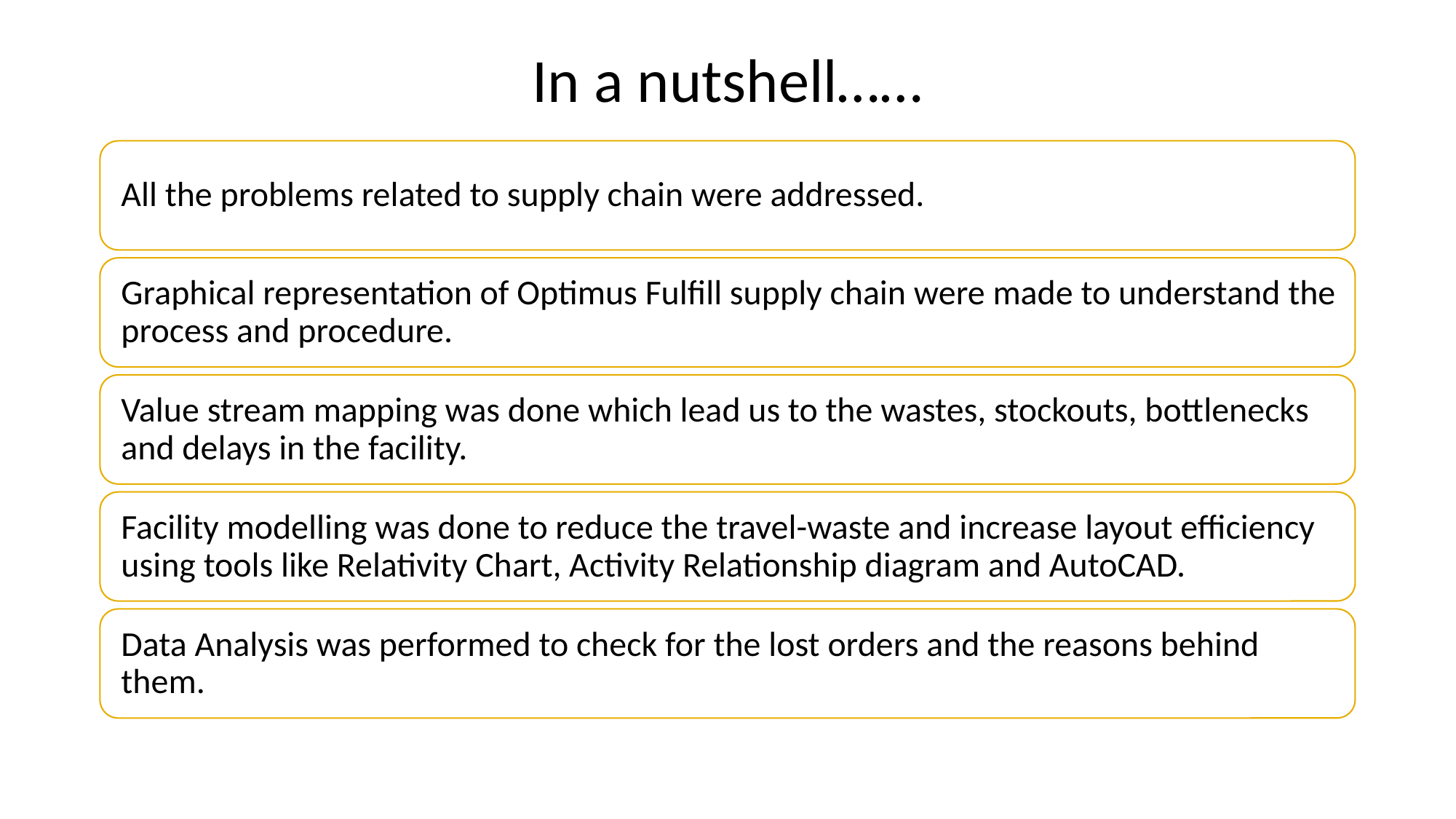

# In a nutshell……
All the problems related to supply chain were addressed.
Graphical representation of Optimus Fulfill supply chain were made to understand the process and procedure.
Value stream mapping was done which lead us to the wastes, stockouts, bottlenecks and delays in the facility.
Facility modelling was done to reduce the travel-waste and increase layout efficiency using tools like Relativity Chart, Activity Relationship diagram and AutoCAD.
Data Analysis was performed to check for the lost orders and the reasons behind them.